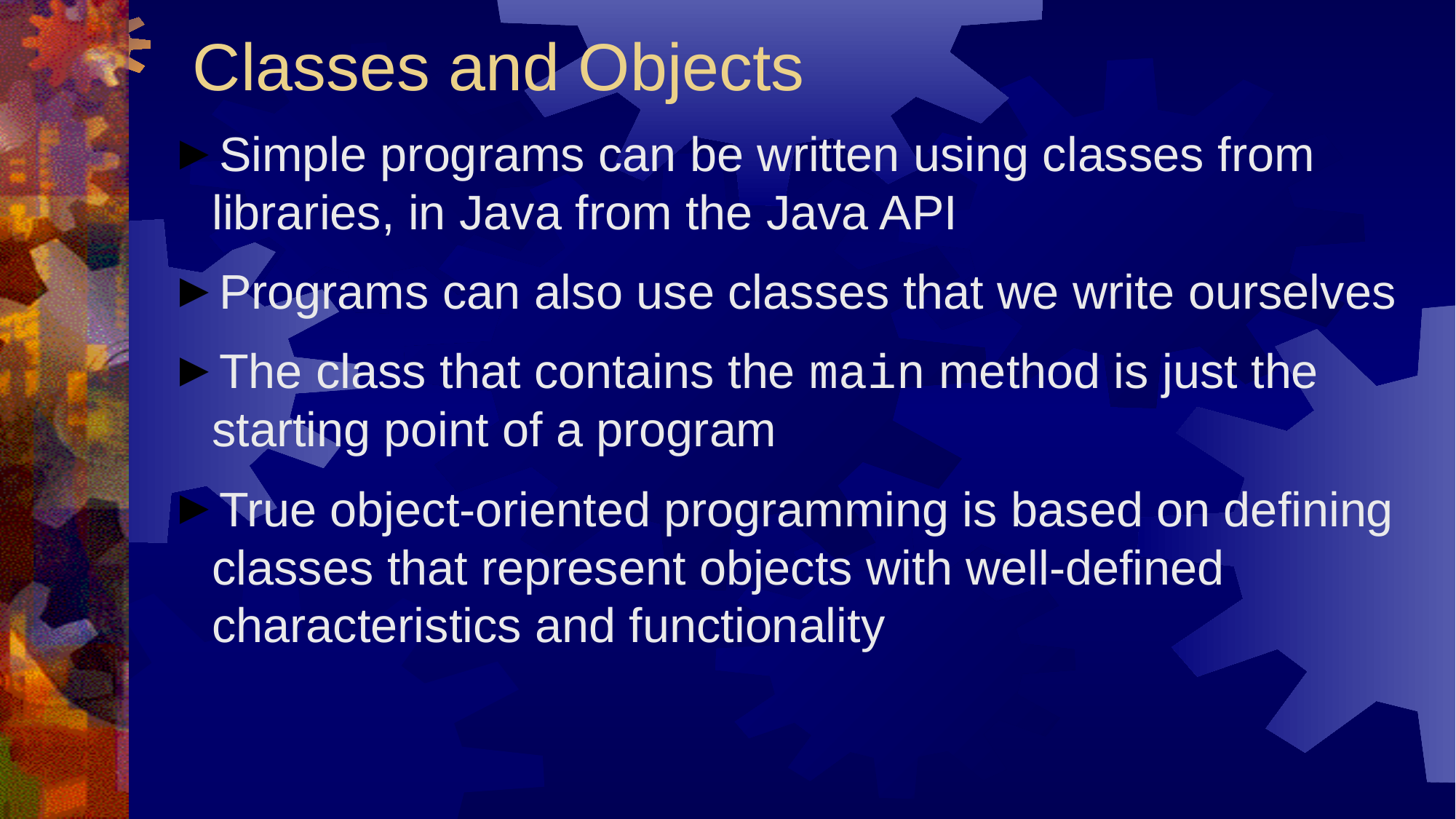

# Classes and Objects
Simple programs can be written using classes from libraries, in Java from the Java API
Programs can also use classes that we write ourselves
The class that contains the main method is just the starting point of a program
True object-oriented programming is based on defining classes that represent objects with well-defined characteristics and functionality